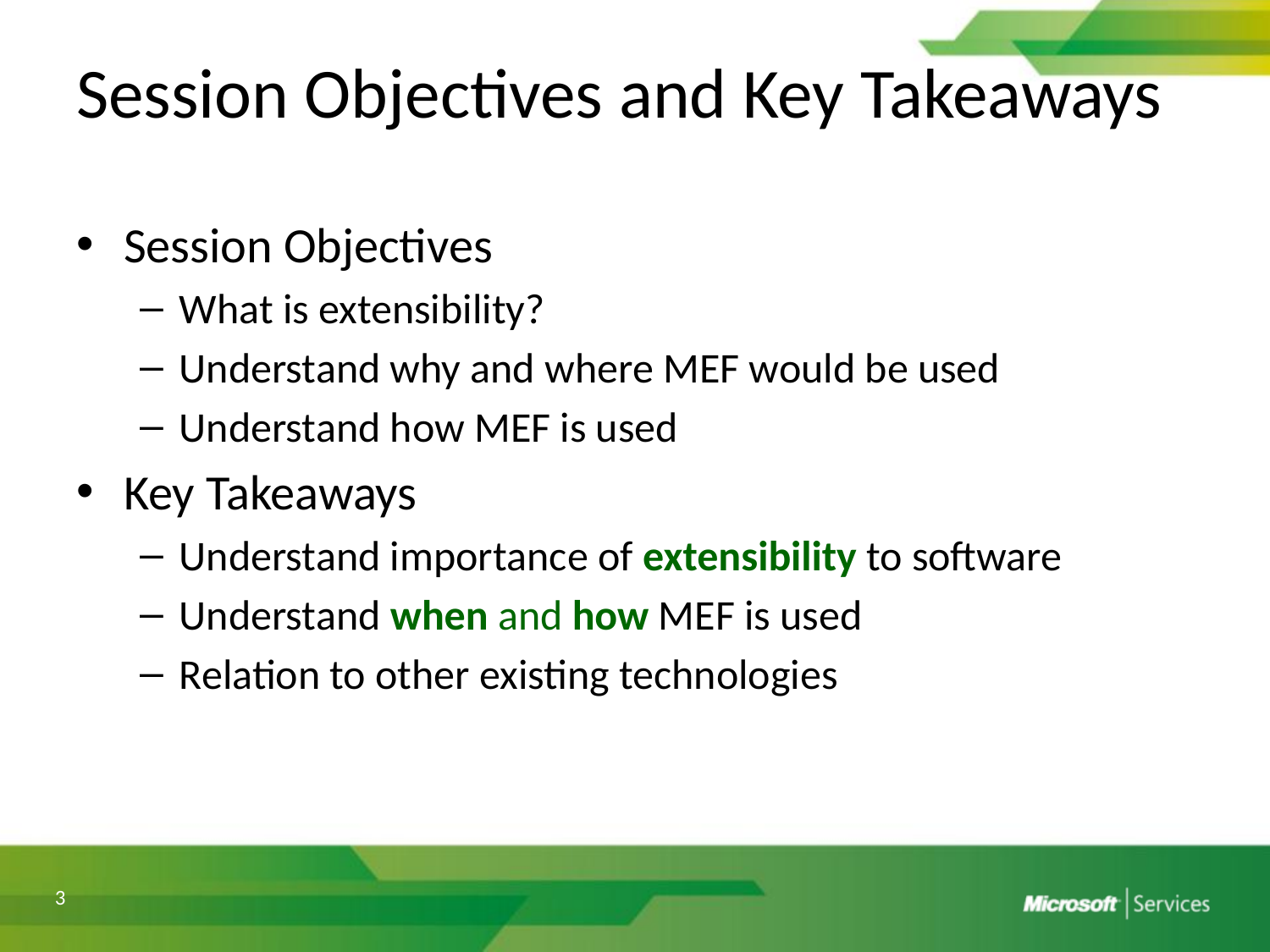

# Session Objectives and Key Takeaways
Session Objectives
What is extensibility?
Understand why and where MEF would be used
Understand how MEF is used
Key Takeaways
Understand importance of extensibility to software
Understand when and how MEF is used
Relation to other existing technologies